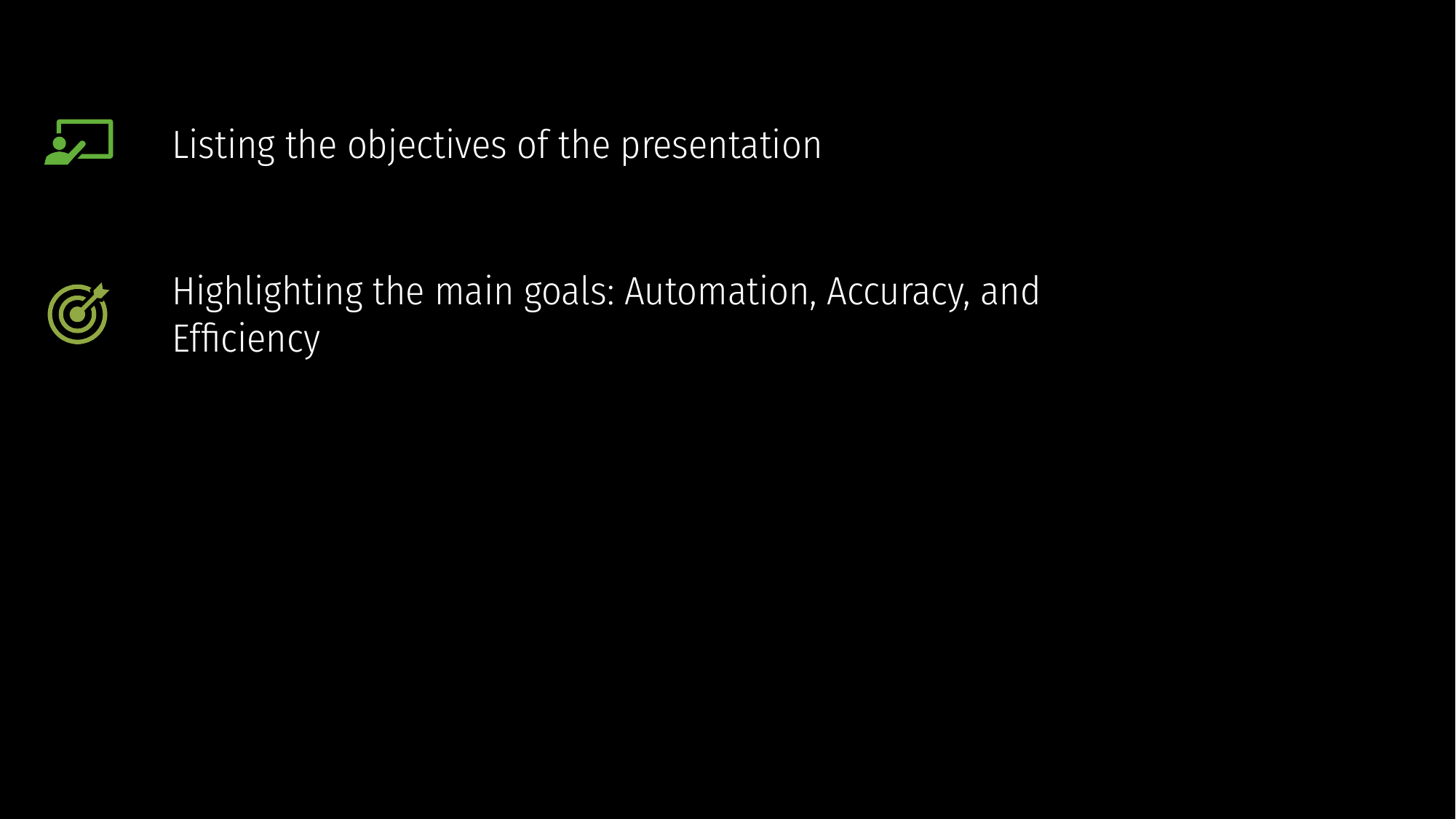

# Objectives**
Listing the objectives of the presentation
Highlighting the main goals: Automation, Accuracy, and Efficiency